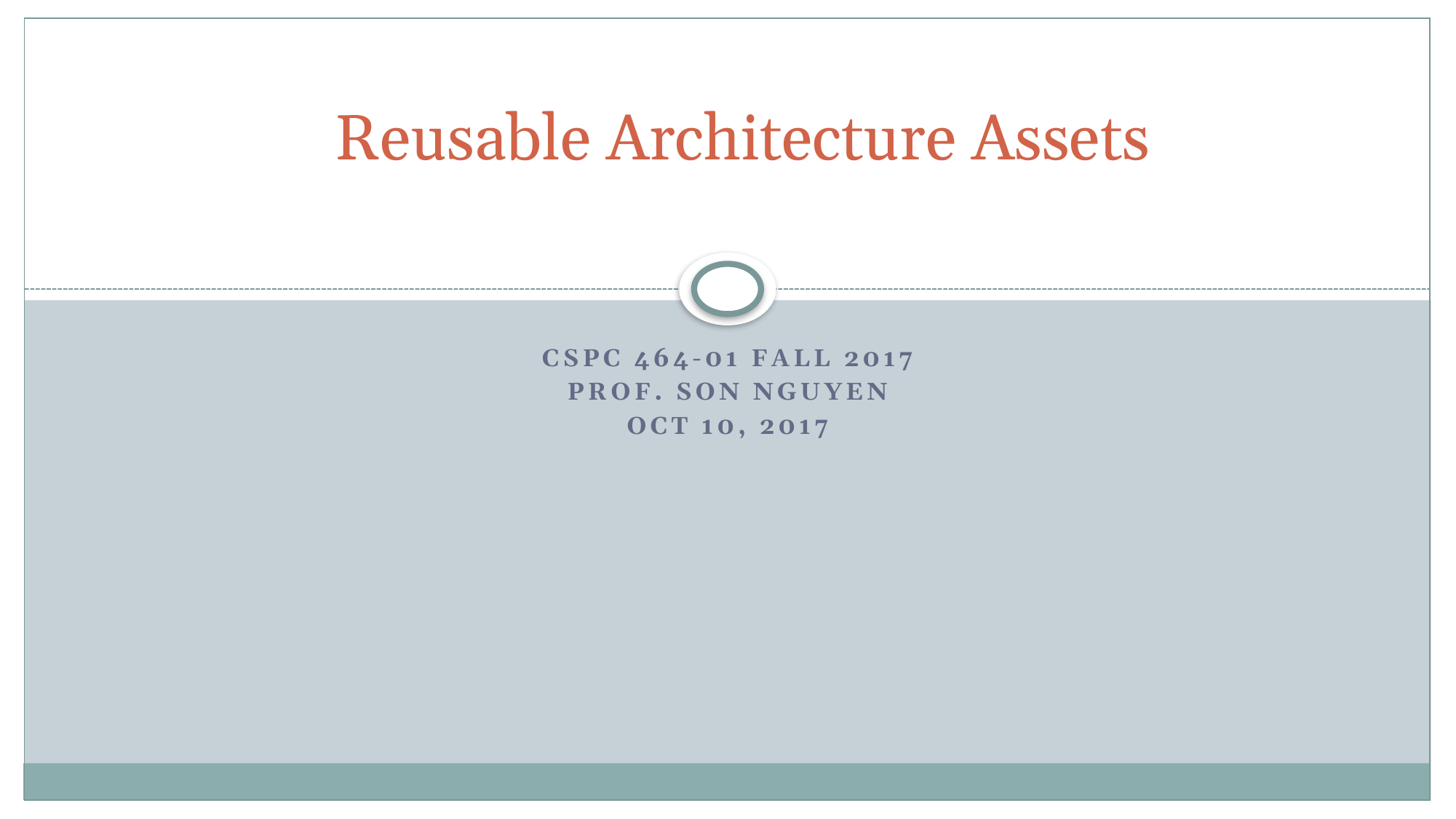

# Reusable Architecture Assets
CSPC 464-01 Fall 2017
Prof. Son Nguyen
Oct 10, 2017